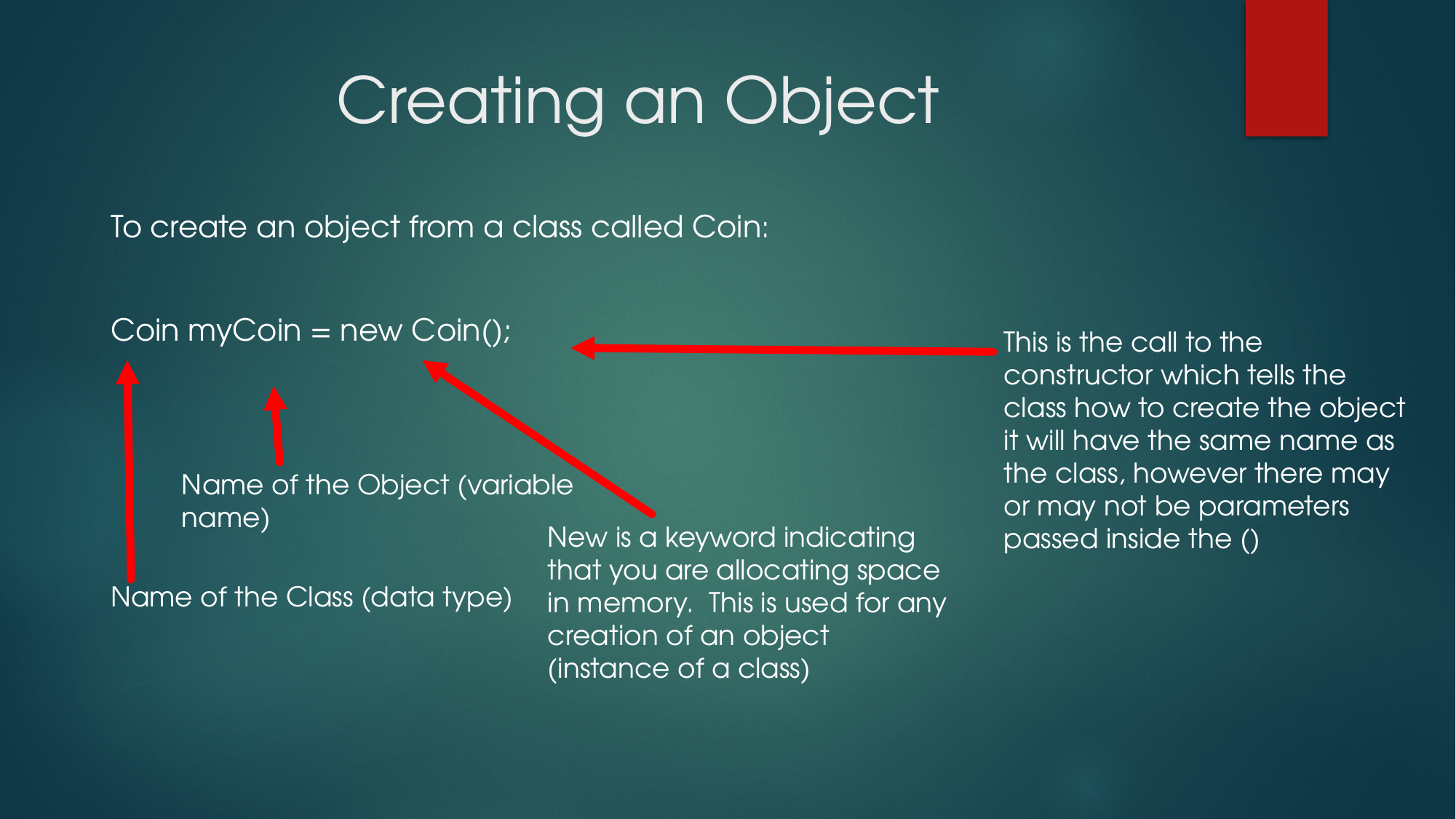

# Creating an Object
To create an object from a class called Coin:

Coin myCoin = new Coin();
This is the call to the constructor which tells the class how to create the object it will have the same name as the class, however there may or may not be parameters passed inside the ()
Name of the Object (variable name)
New is a keyword indicating that you are allocating space in memory.  This is used for any creation of an object (instance of a class)
Name of the Class (data type)